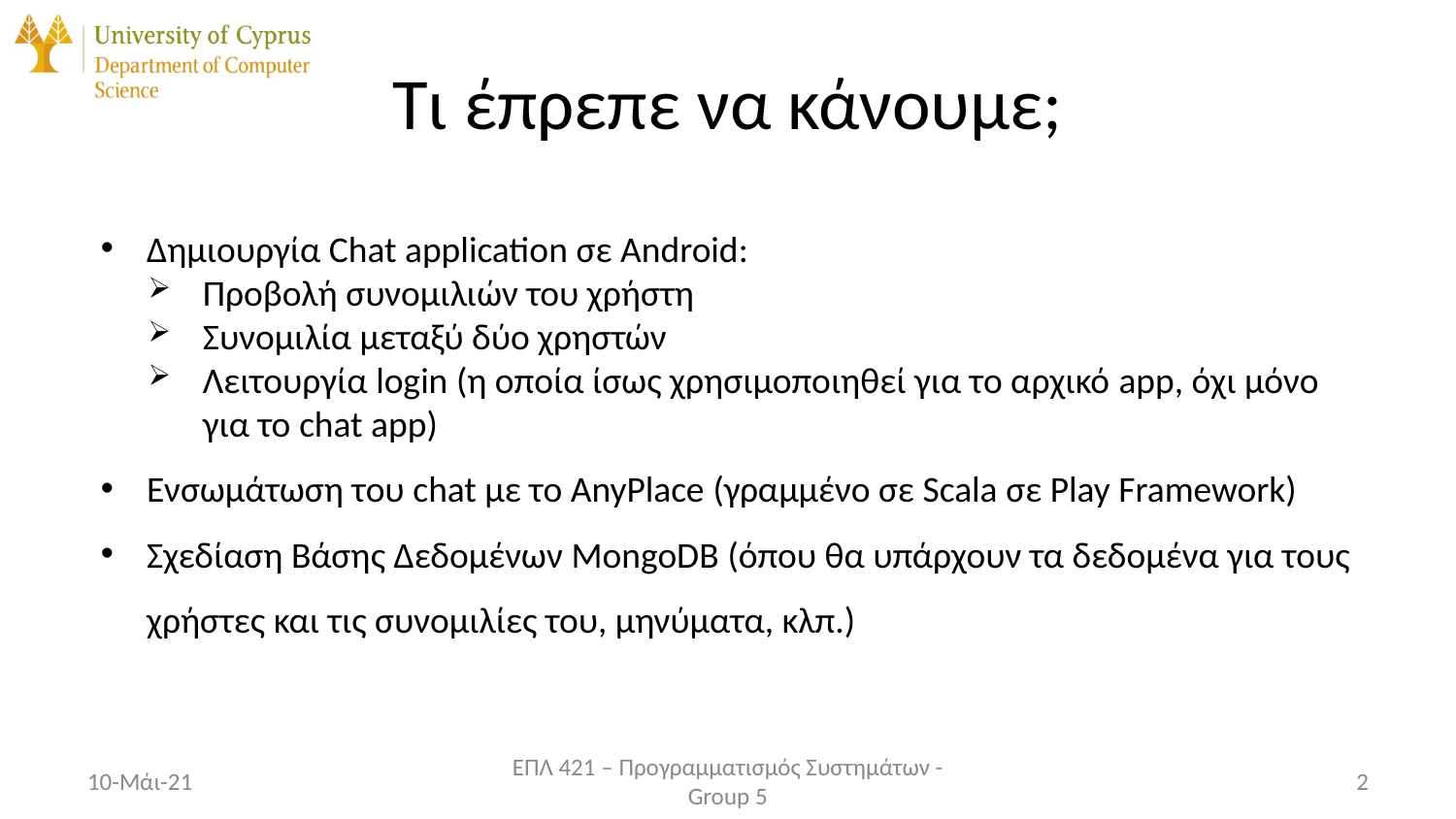

# Τι έπρεπε να κάνουμε;
Δημιουργία Chat application σε Android:
Προβολή συνομιλιών του χρήστη
Συνομιλία μεταξύ δύο χρηστών
Λειτουργία login (η οποία ίσως χρησιμοποιηθεί για το αρχικό app, όχι μόνο για το chat app)
Ενσωμάτωση του chat με το AnyPlace (γραμμένο σε Scala σε Play Framework)
Σχεδίαση Βάσης Δεδομένων MongoDB (όπου θα υπάρχουν τα δεδομένα για τους χρήστες και τις συνομιλίες του, μηνύματα, κλπ.)

10-Μάι-21
ΕΠΛ 421 – Προγραμματισμός Συστημάτων - Group 5
2